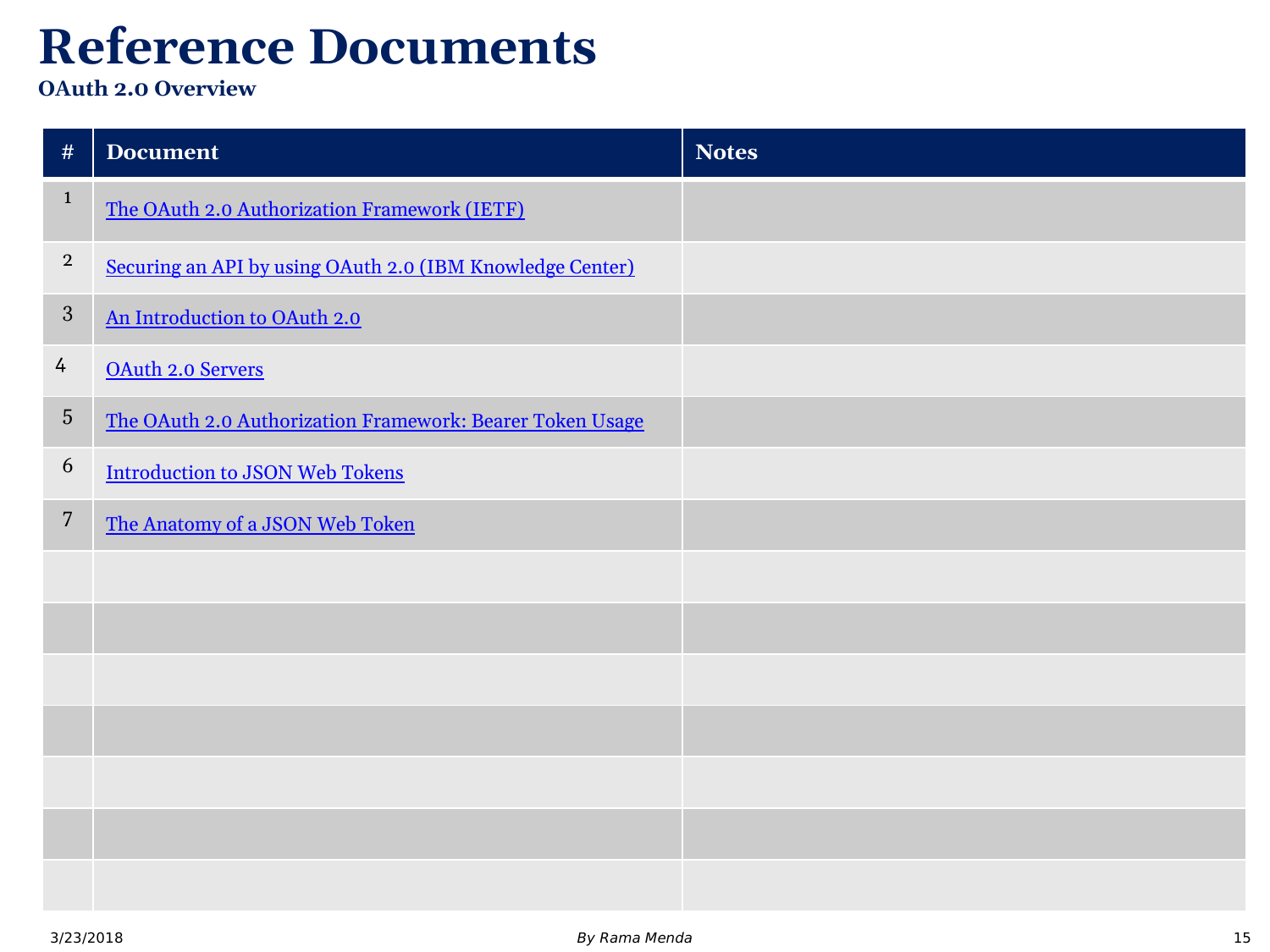

# Reference Documents OAuth 2.0 Overview
| # | Document | Notes |
| --- | --- | --- |
| 1 | The OAuth 2.0 Authorization Framework (IETF) |  |
| 2 | Securing an API by using OAuth 2.0 (IBM Knowledge Center) |  |
| 3 | An Introduction to OAuth 2.0 |  |
| 4 | OAuth 2.0 Servers |  |
| 5 | The OAuth 2.0 Authorization Framework: Bearer Token Usage |  |
| 6 | Introduction to JSON Web Tokens |  |
| 7 | The Anatomy of a JSON Web Token |  |
|  |  |  |
|  |  |  |
|  |  |  |
|  |  |  |
|  |  |  |
|  |  |  |
|  |  |  |
3/23/2018
By Rama Menda
15